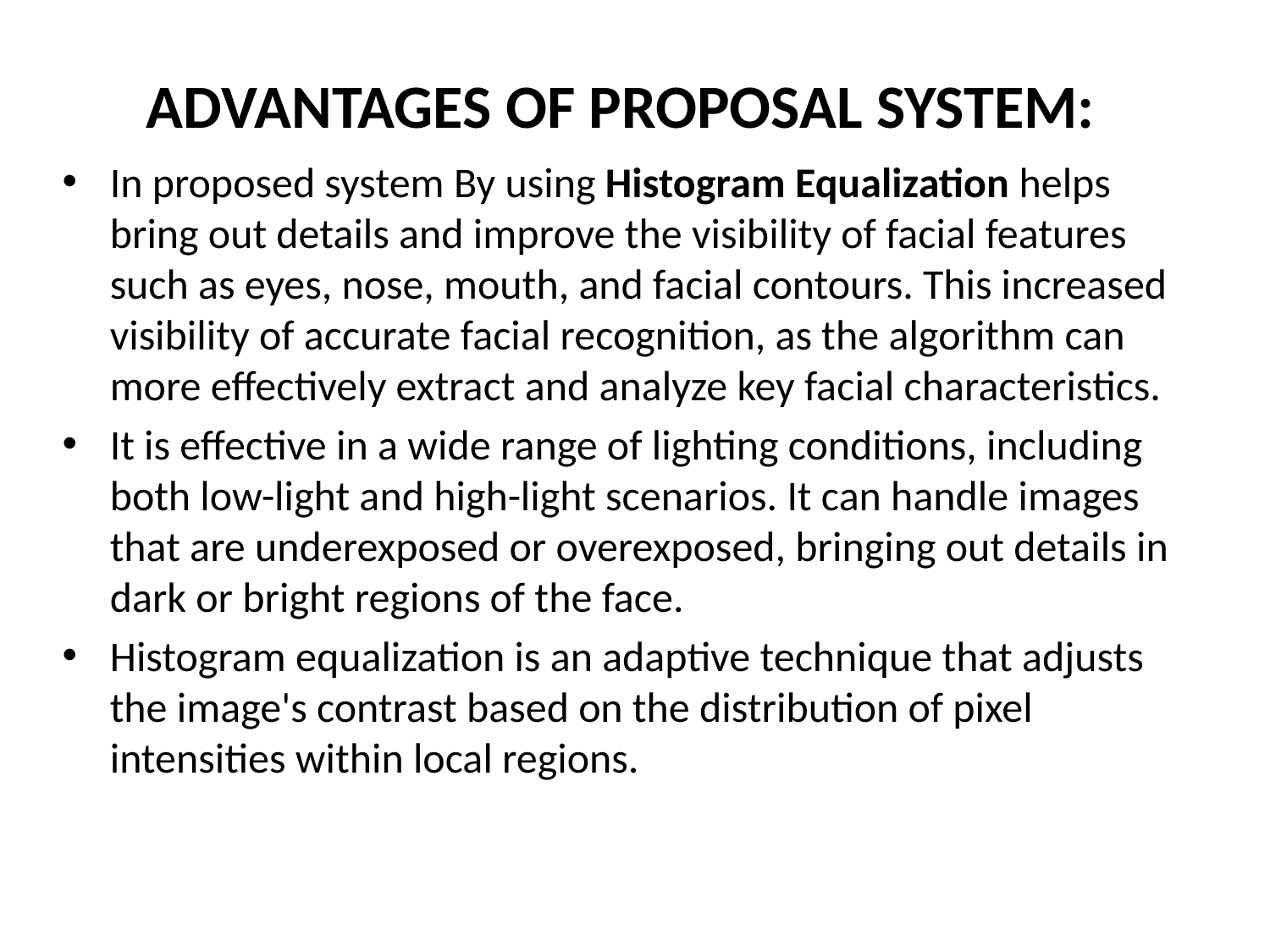

# ADVANTAGES OF PROPOSAL SYSTEM:
In proposed system By using Histogram Equalization helps bring out details and improve the visibility of facial features such as eyes, nose, mouth, and facial contours. This increased visibility of accurate facial recognition, as the algorithm can more effectively extract and analyze key facial characteristics.
It is effective in a wide range of lighting conditions, including both low-light and high-light scenarios. It can handle images that are underexposed or overexposed, bringing out details in dark or bright regions of the face.
Histogram equalization is an adaptive technique that adjusts the image's contrast based on the distribution of pixel intensities within local regions.